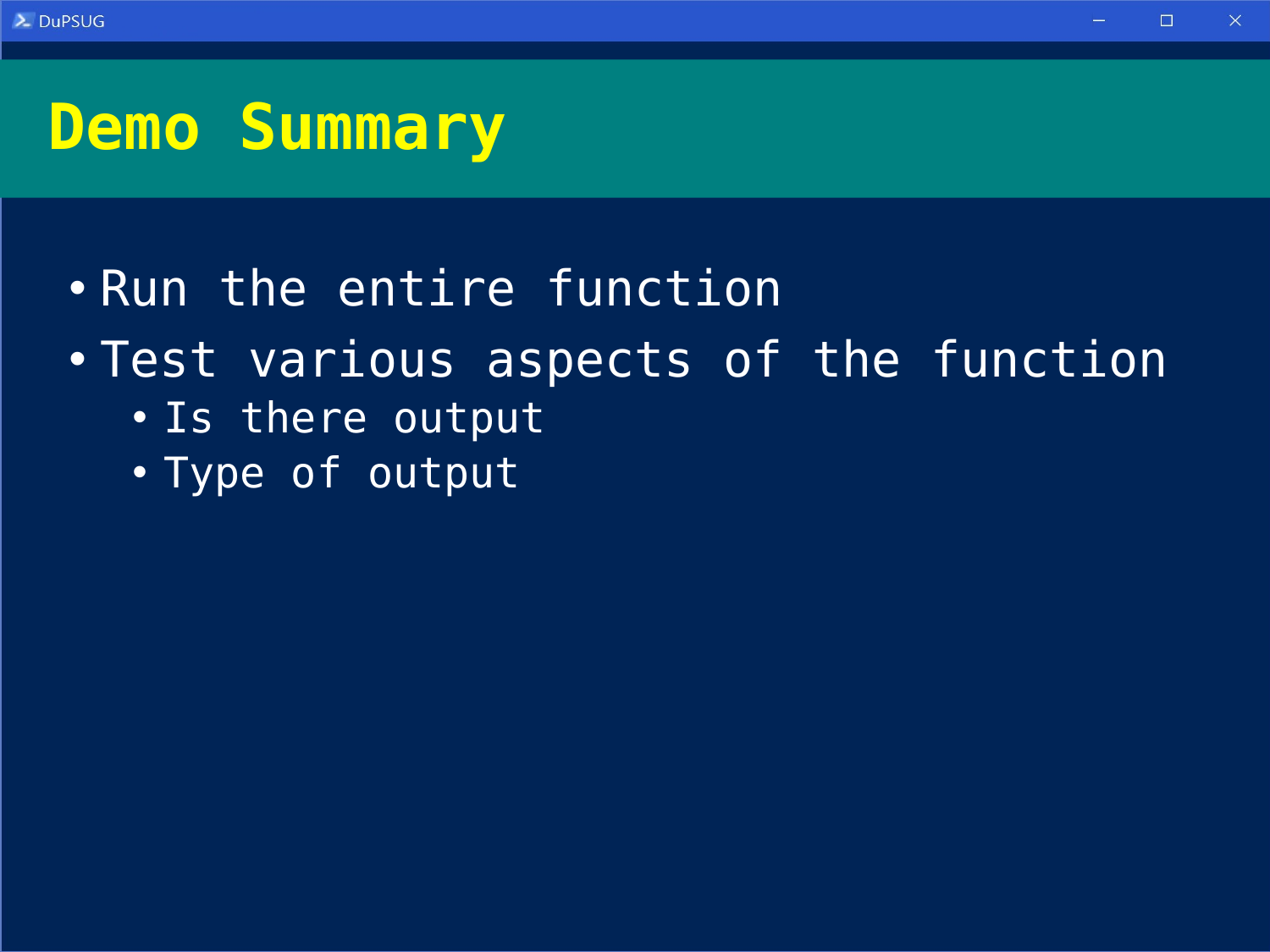

# Demo Summary

Run the entire function
Test various aspects of the function
Is there output
Type of output